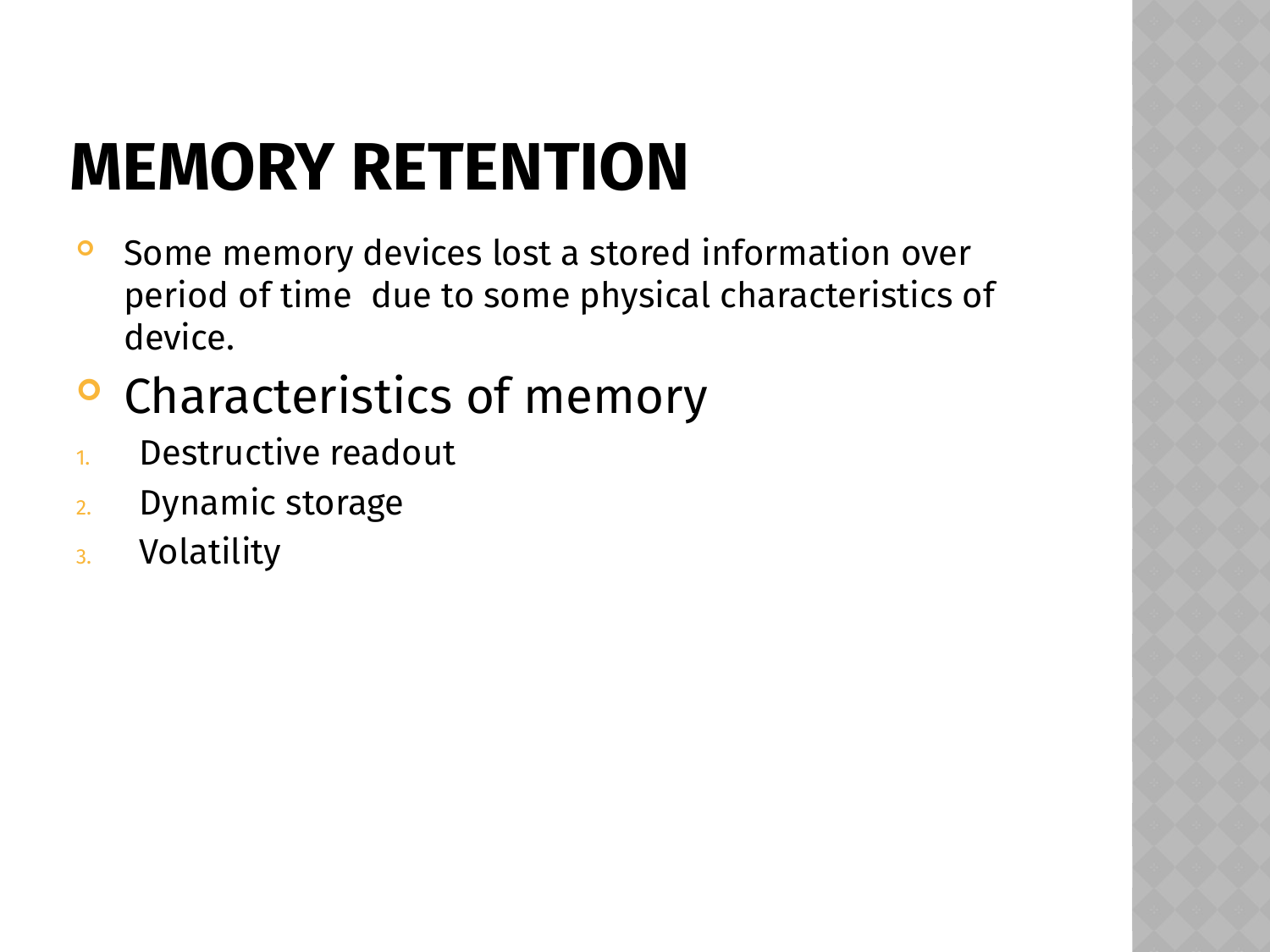

# Memory Retention
Some memory devices lost a stored information over period of time  due to some physical characteristics of device.
Characteristics of memory
Destructive readout
Dynamic storage
Volatility